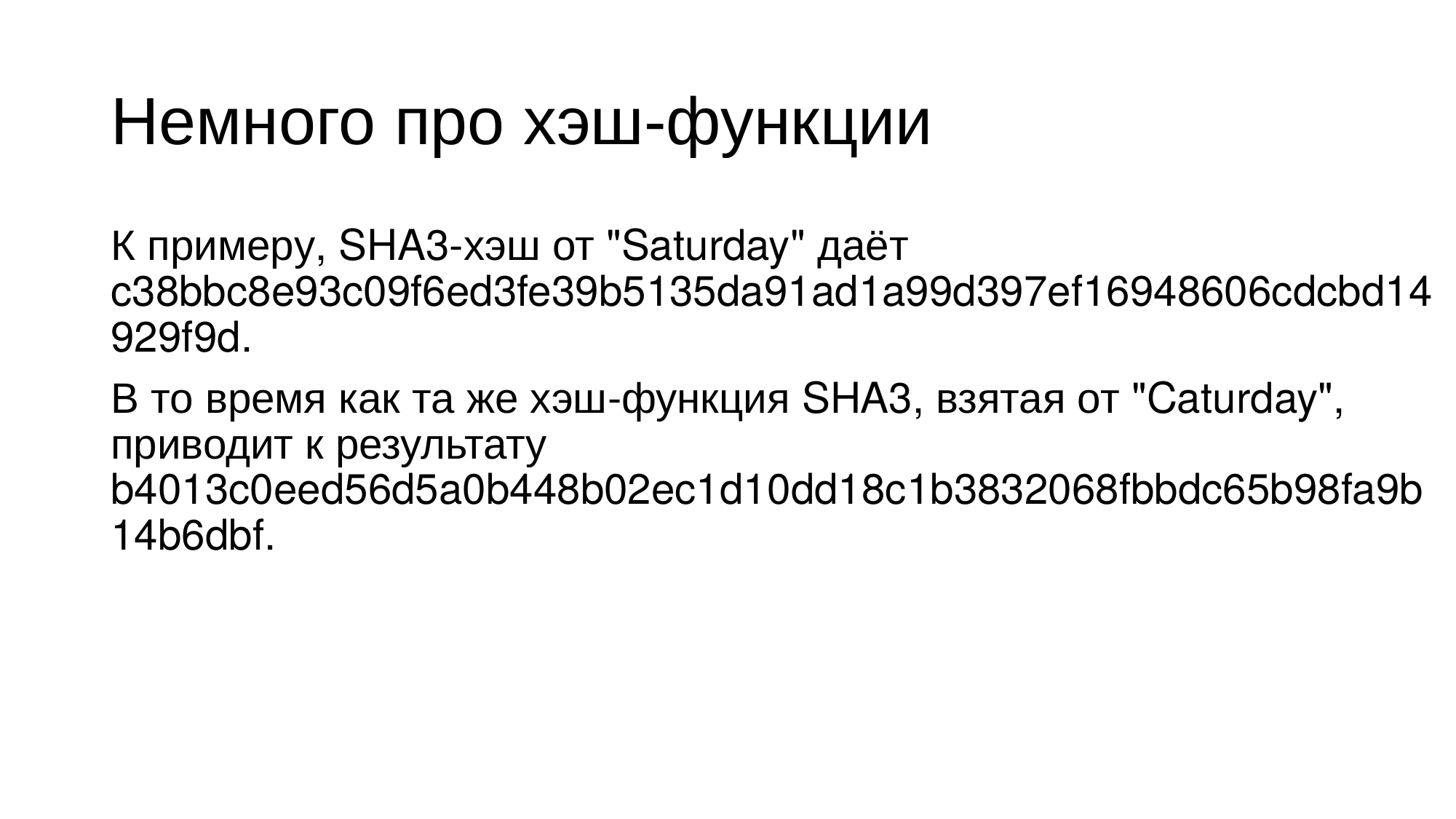

# Немного про хэш-функции
К примеру, SHA3-хэш от "Saturday" даёт c38bbc8e93c09f6ed3fe39b5135da91ad1a99d397ef16948606cdcbd14929f9d.
В то время как та же хэш-функция SHA3, взятая от "Caturday", приводит к результату b4013c0eed56d5a0b448b02ec1d10dd18c1b3832068fbbdc65b98fa9b14b6dbf.